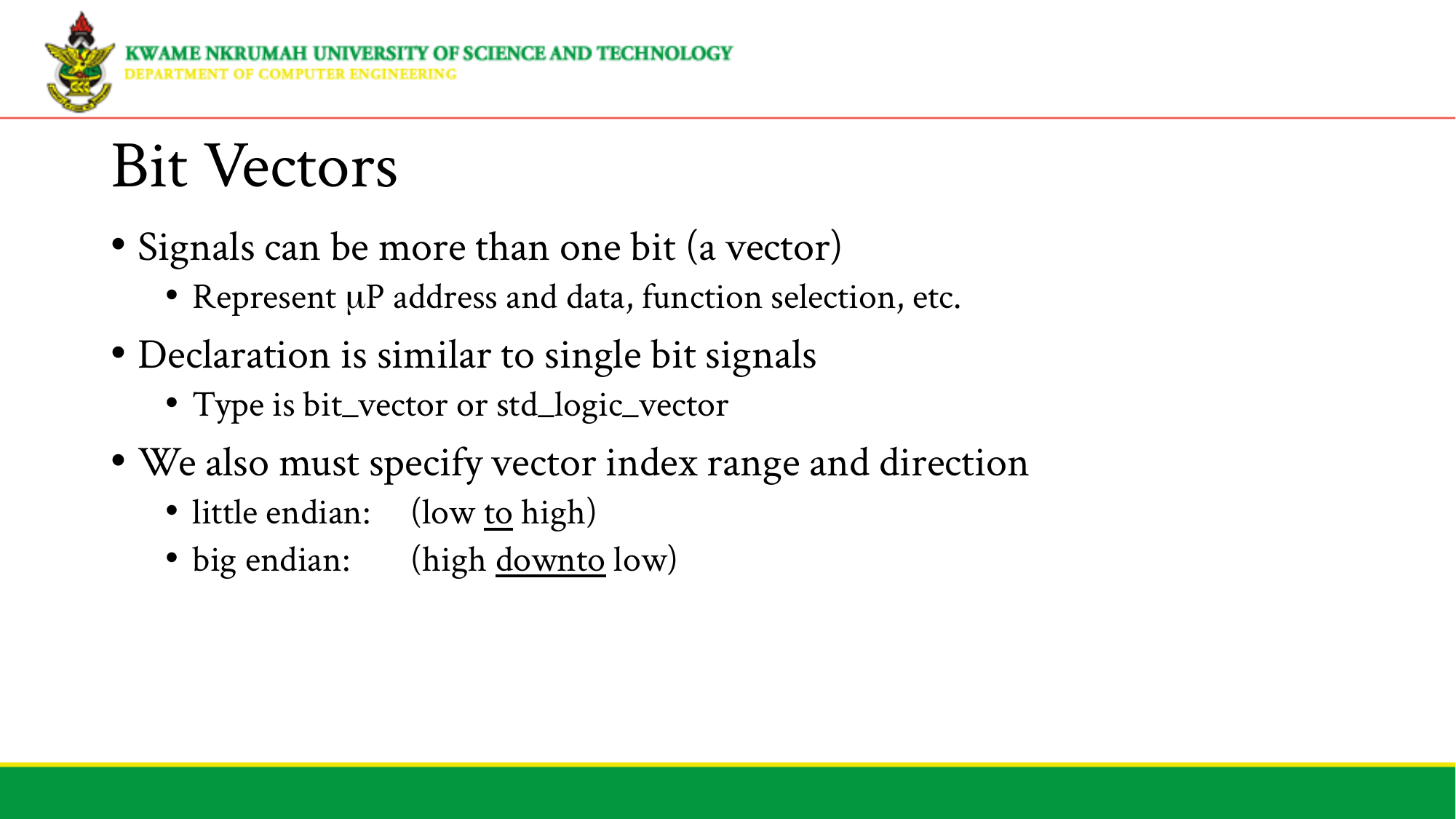

# Bit Vectors
Signals can be more than one bit (a vector)
Represent μP address and data, function selection, etc.
Declaration is similar to single bit signals
Type is bit_vector or std_logic_vector
We also must specify vector index range and direction
little endian: 	(low to high)
big endian:	(high downto low)